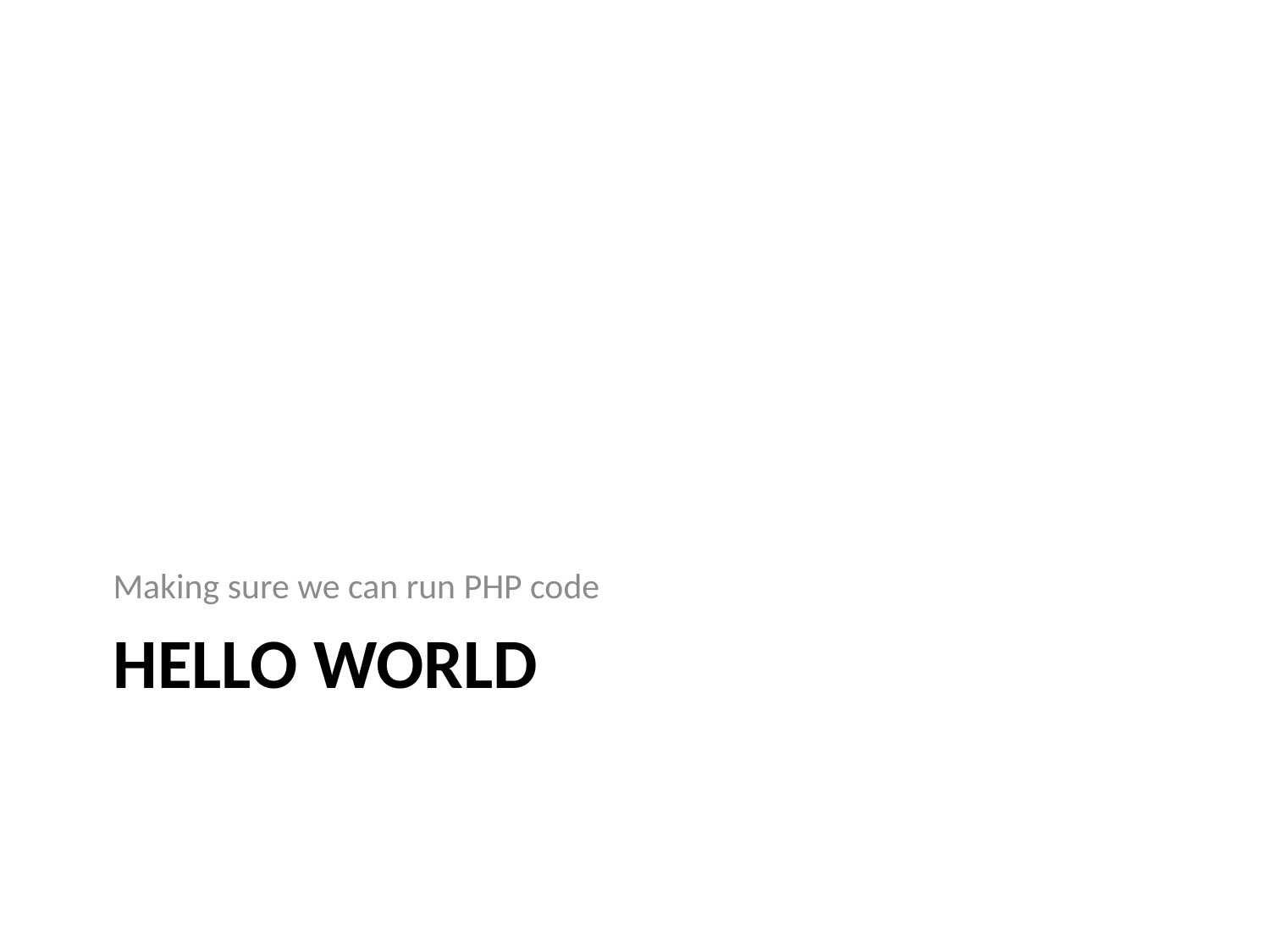

Making sure we can run PHP code
# Hello World